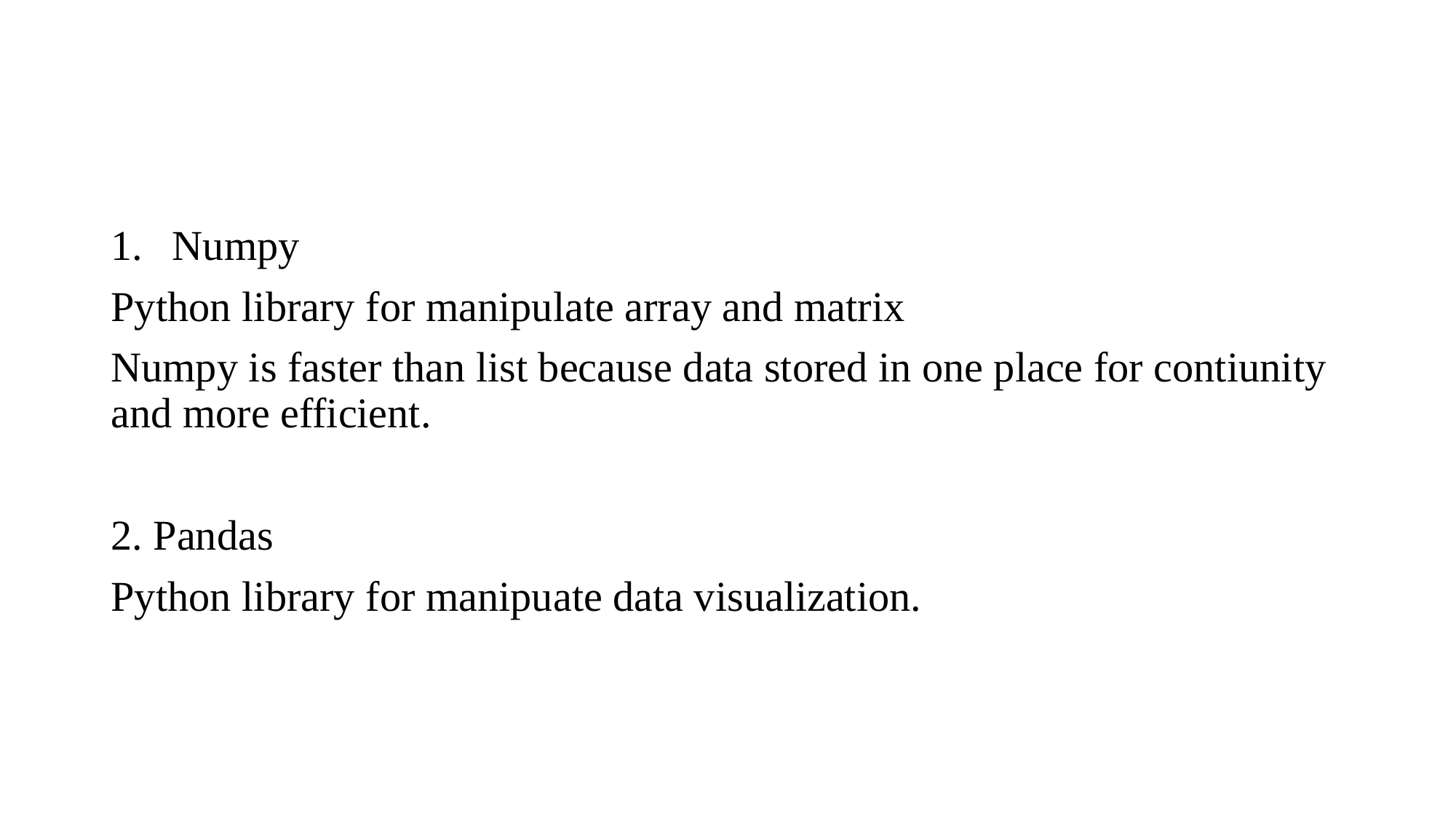

Numpy
Python library for manipulate array and matrix
Numpy is faster than list because data stored in one place for contiunity and more efficient.

2. Pandas
Python library for manipuate data visualization.